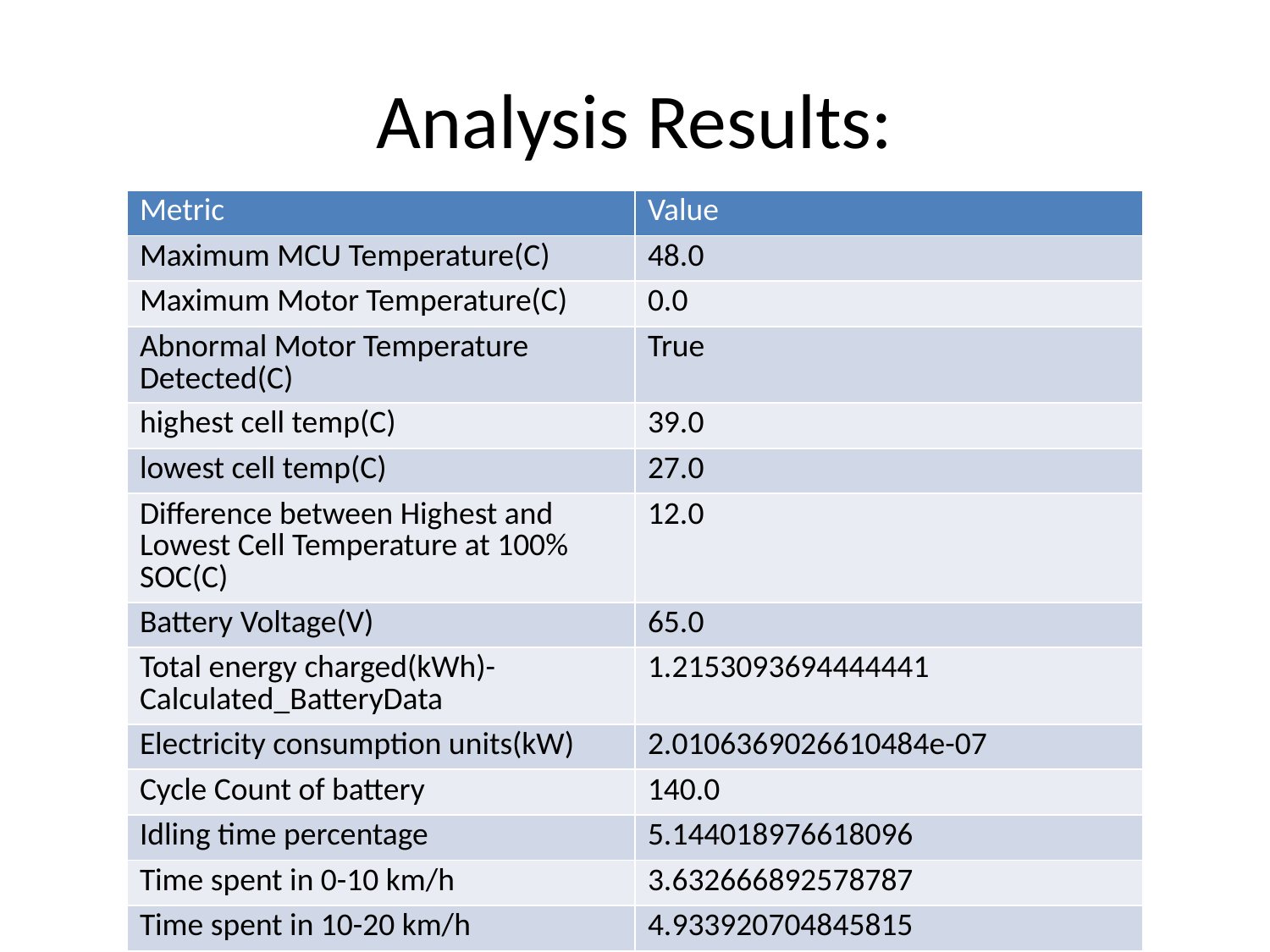

# Analysis Results:
| Metric | Value |
| --- | --- |
| Maximum MCU Temperature(C) | 48.0 |
| Maximum Motor Temperature(C) | 0.0 |
| Abnormal Motor Temperature Detected(C) | True |
| highest cell temp(C) | 39.0 |
| lowest cell temp(C) | 27.0 |
| Difference between Highest and Lowest Cell Temperature at 100% SOC(C) | 12.0 |
| Battery Voltage(V) | 65.0 |
| Total energy charged(kWh)- Calculated\_BatteryData | 1.2153093694444441 |
| Electricity consumption units(kW) | 2.0106369026610484e-07 |
| Cycle Count of battery | 140.0 |
| Idling time percentage | 5.144018976618096 |
| Time spent in 0-10 km/h | 3.632666892578787 |
| Time spent in 10-20 km/h | 4.933920704845815 |